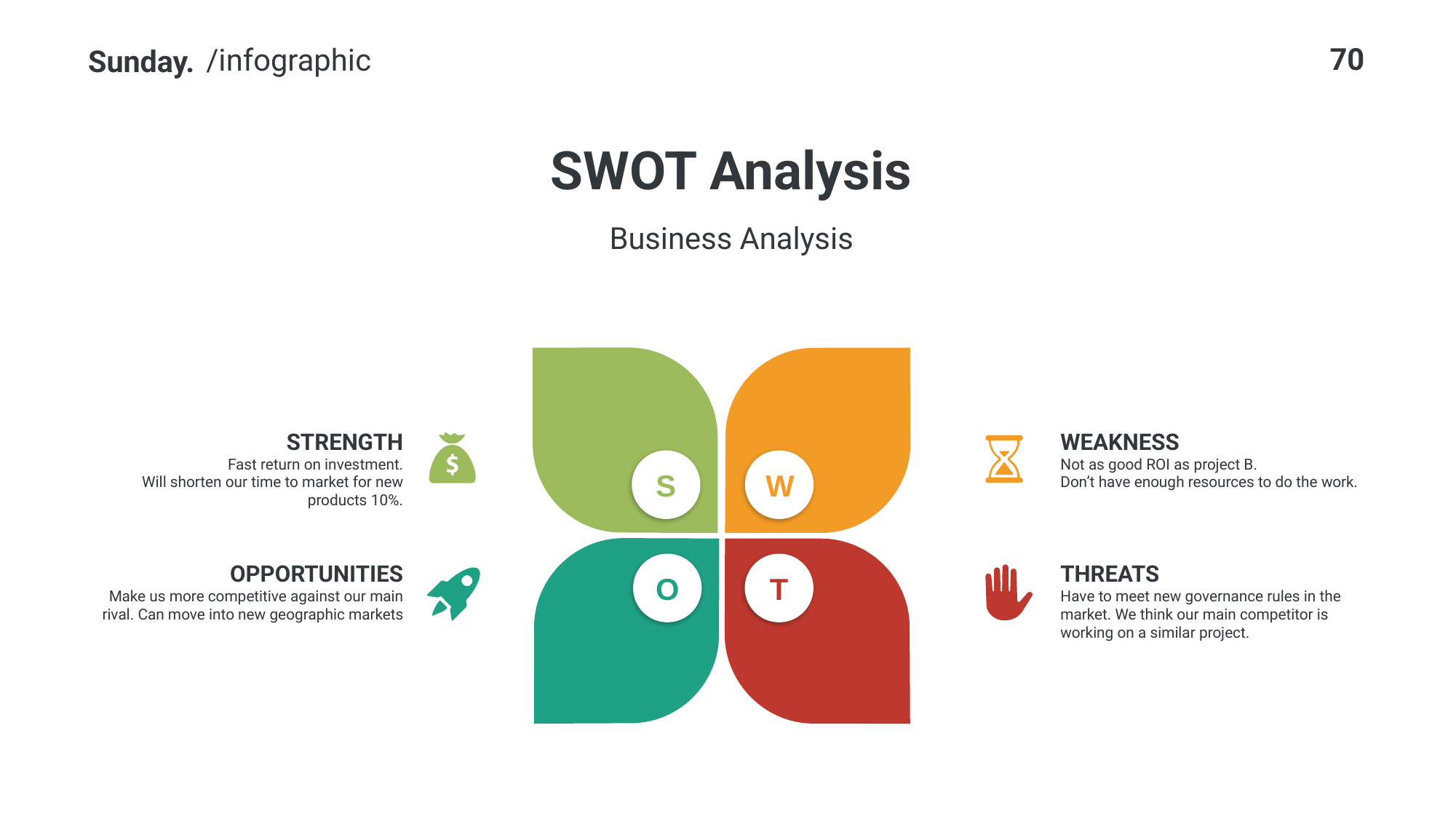

/infographic
# SWOT Analysis
Business Analysis

S

W
STRENGTH
Fast return on investment.
Will shorten our time to market for new products 10%.

WEAKNESS
Not as good ROI as project B.
Don’t have enough resources to do the work.

T

O
OPPORTUNITIES
Make us more competitive against our main rival. Can move into new geographic markets

THREATS
Have to meet new governance rules in the market. We think our main competitor is working on a similar project.